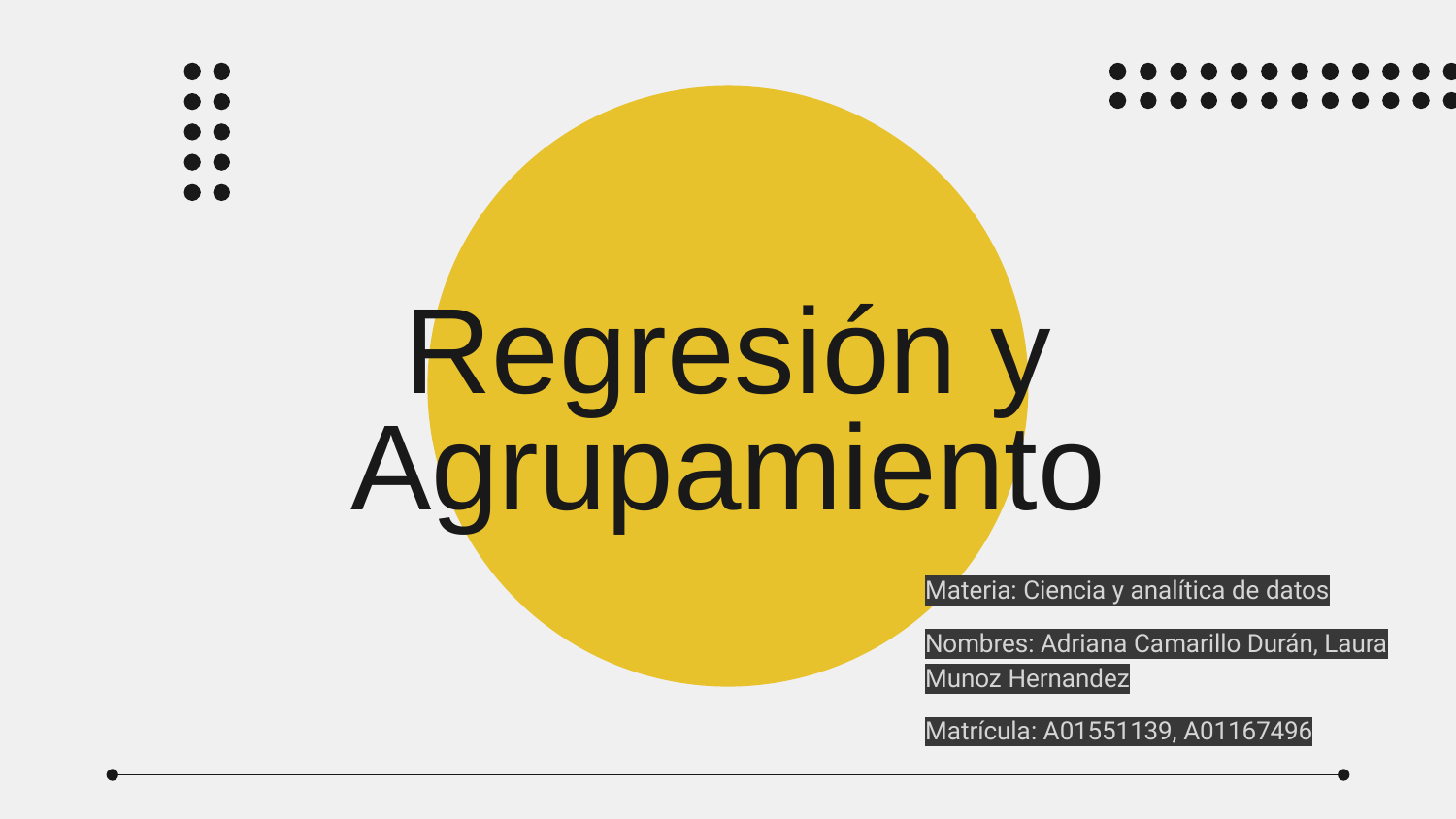

# Regresión y Agrupamiento
Materia: Ciencia y analítica de datos
Nombres: Adriana Camarillo Durán, Laura Munoz Hernandez
Matrícula: A01551139, A01167496